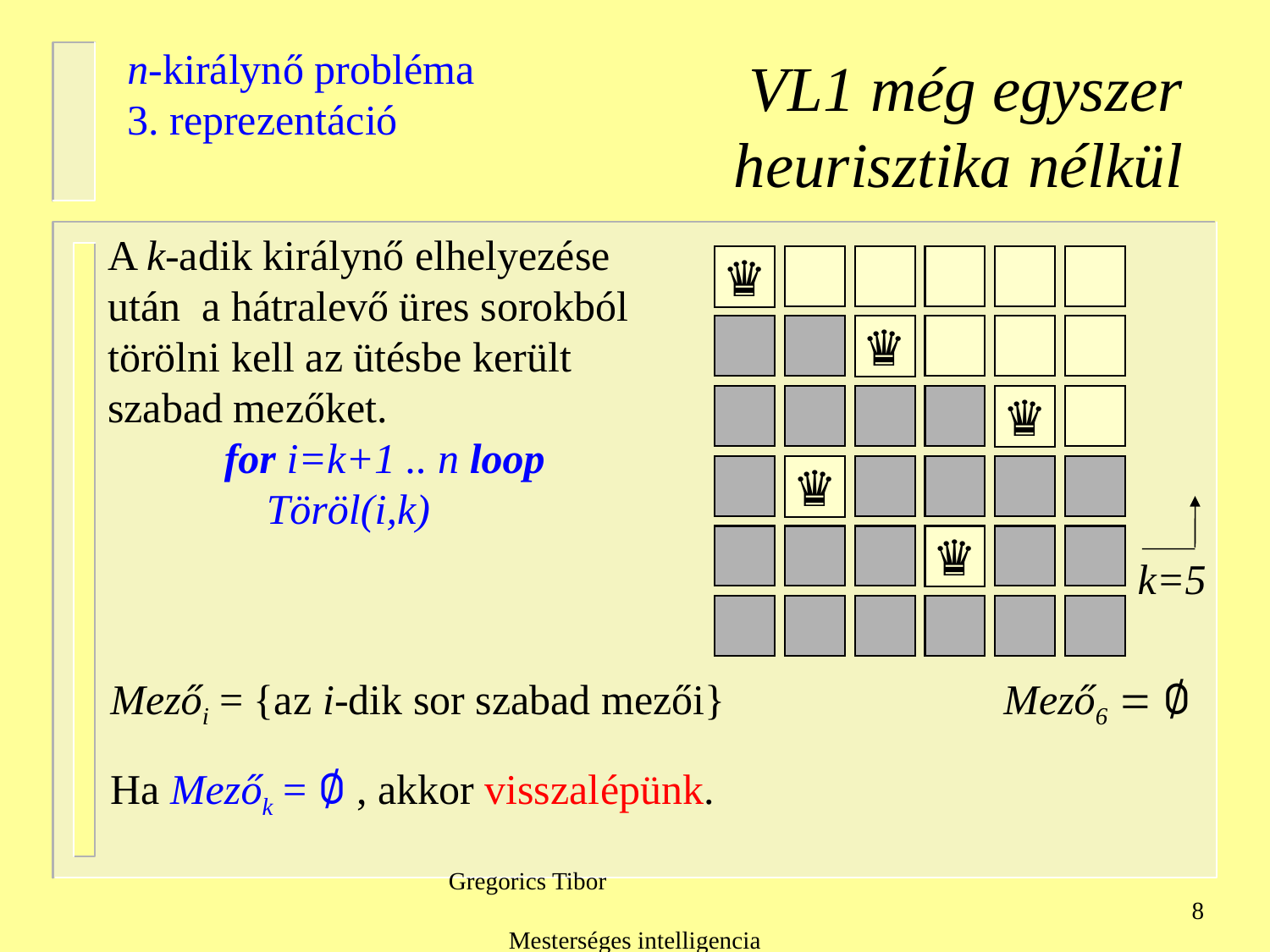

n-királynő probléma
3. reprezentáció
VL1 még egyszer
heurisztika nélkül
A k-adik királynő elhelyezése után  a hátralevő üres sorokból törölni kell az ütésbe került szabad mezőket.
           for i=k+1 .. n loop
	   Töröl(i,k)

♛

♛

♛

♛

♛

k=5

Mezői = {az i-dik sor szabad mezői}
Mező6 = ∅
Ha Mezők = ∅ , akkor visszalépünk.
Gregorics Tibor                                                                                     Mesterséges intelligencia
8